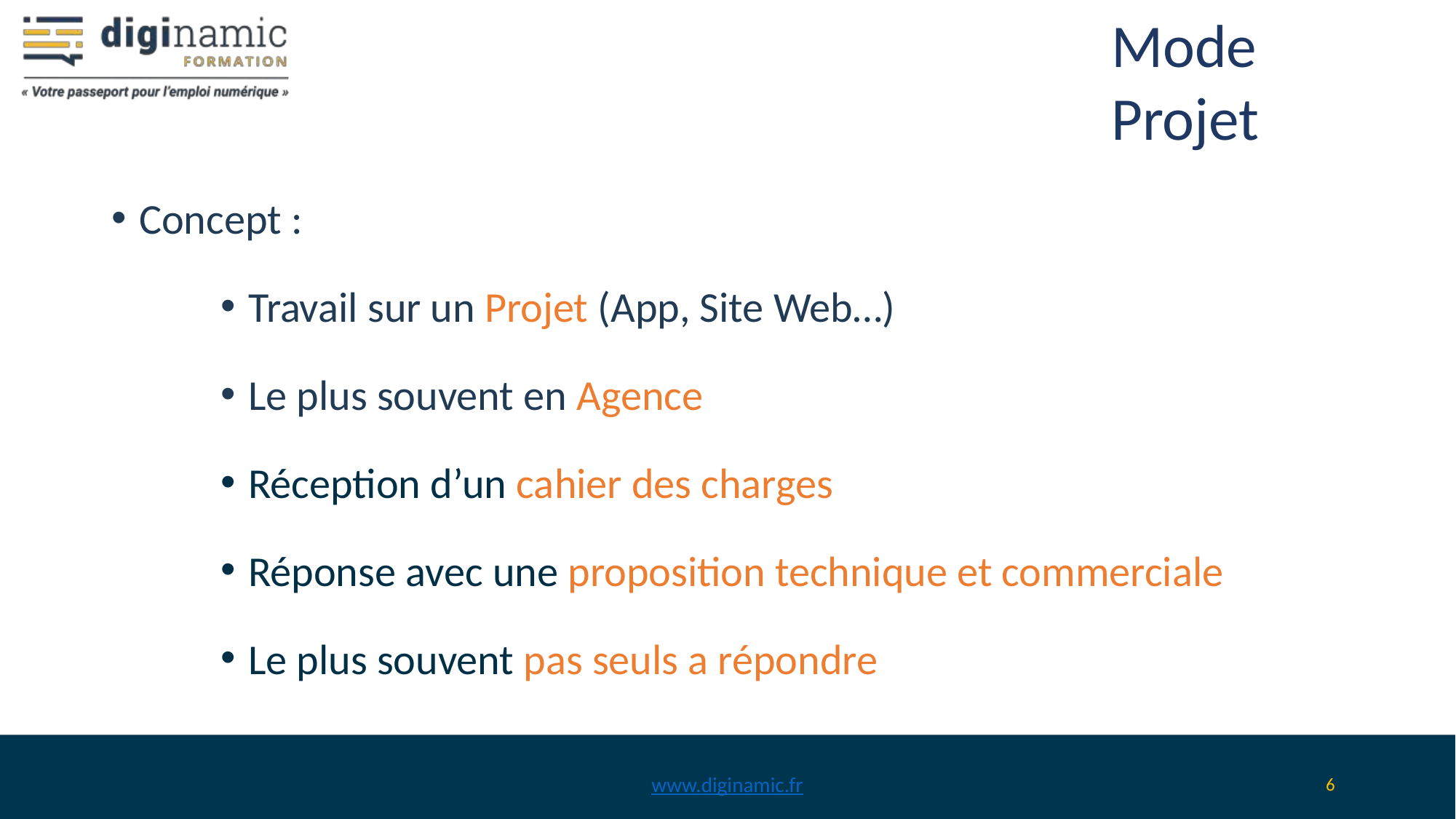

# Mode Projet
Concept :
Travail sur un Projet (App, Site Web…)
Le plus souvent en Agence
Réception d’un cahier des charges
Réponse avec une proposition technique et commerciale
Le plus souvent pas seuls a répondre
www.diginamic.fr
6